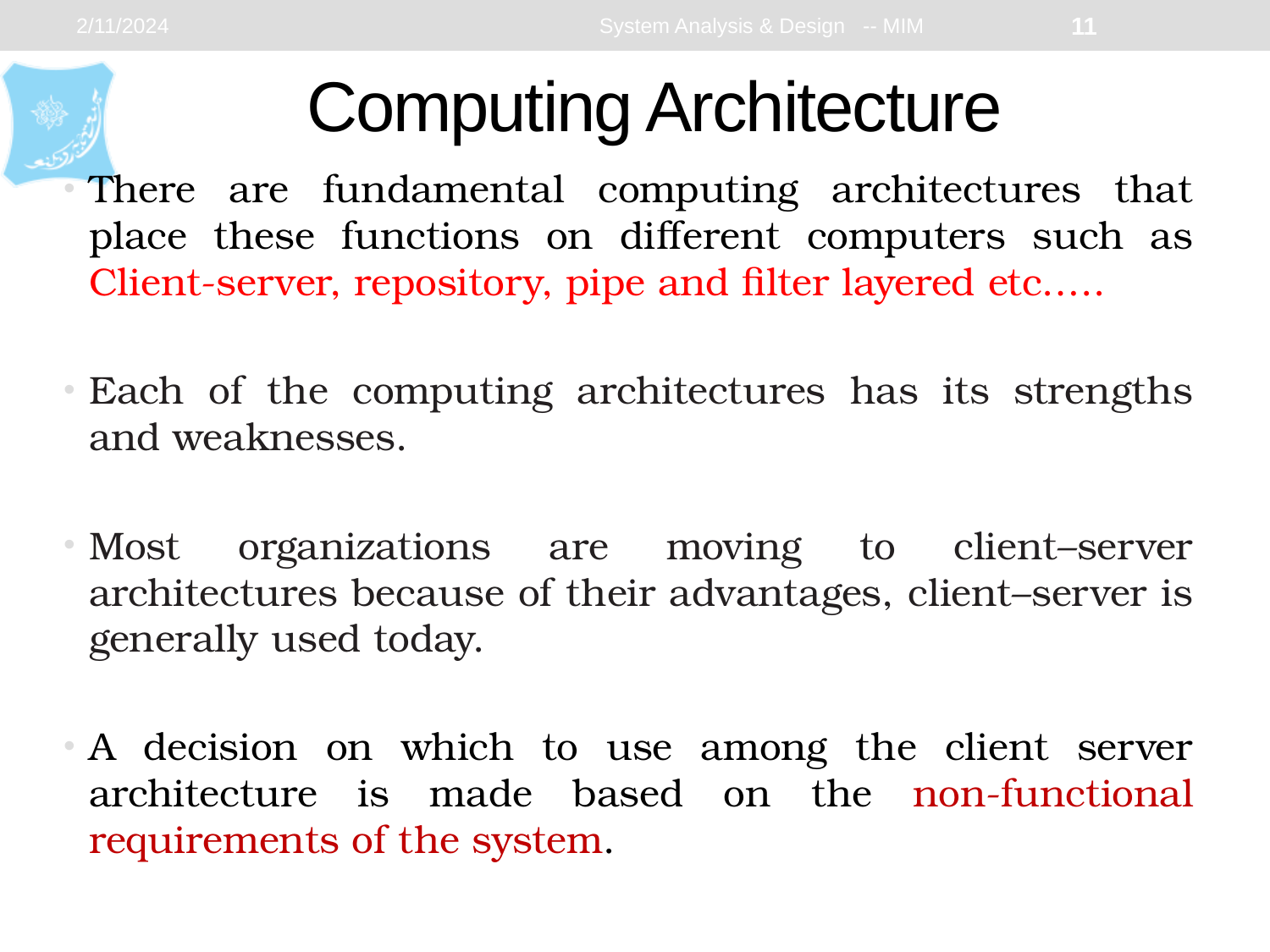

2/11/2024
System Analysis & Design   -- MIM
11
# Computing Architecture
There are fundamental computing architectures that place these functions on different computers such as Client-server, repository, pipe and filter layered etc.….

Each of the computing architectures has its strengths and weaknesses.

Most organizations are moving to client–server architectures because of their advantages, client–server is generally used today.

A decision on which to use among the client server architecture is made based on the non-functional requirements of the system.